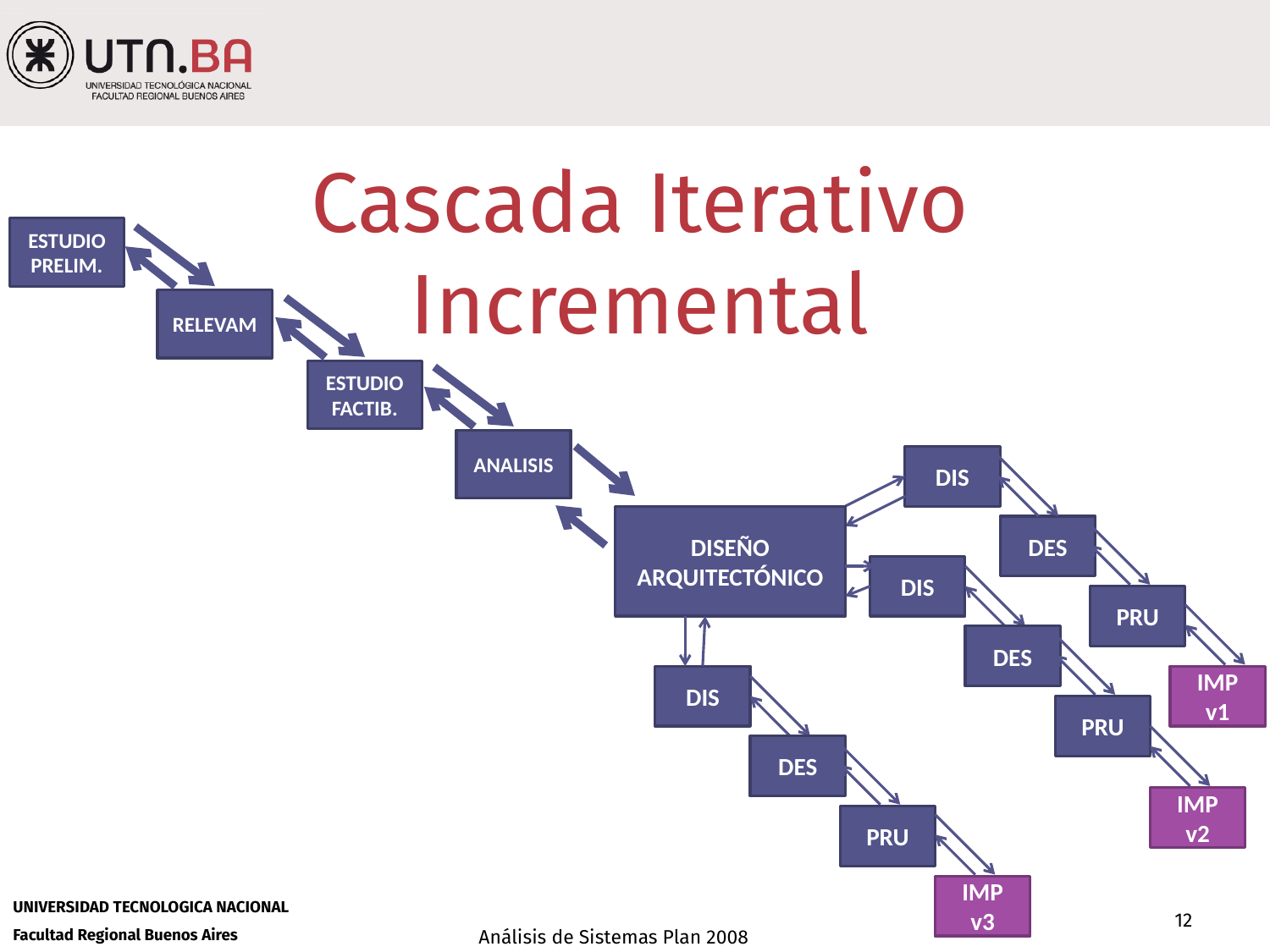

# Cascada Iterativo Incremental
ESTUDIO
PRELIM.
RELEVAM
ESTUDIO
FACTIB.
ANALISIS
DIS
DISEÑO ARQUITECTÓNICO
DES
DIS
PRU
DES
DIS
IMP v1
PRU
DES
IMP v2
PRU
IMP v3